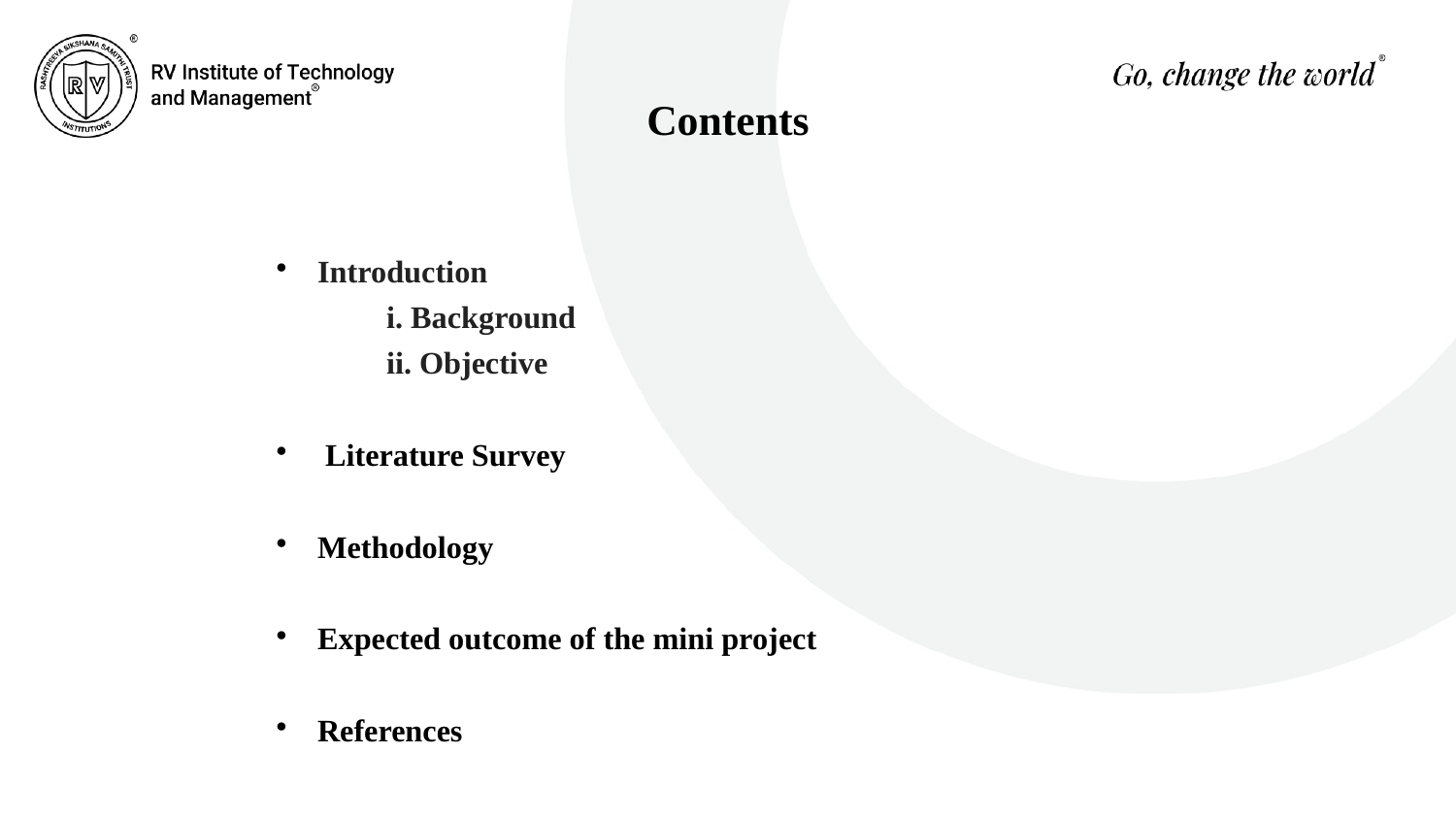

Contents

Introduction
              i. Background
              ii. Objective

 Literature Survey

Methodology

Expected outcome of the mini project

References